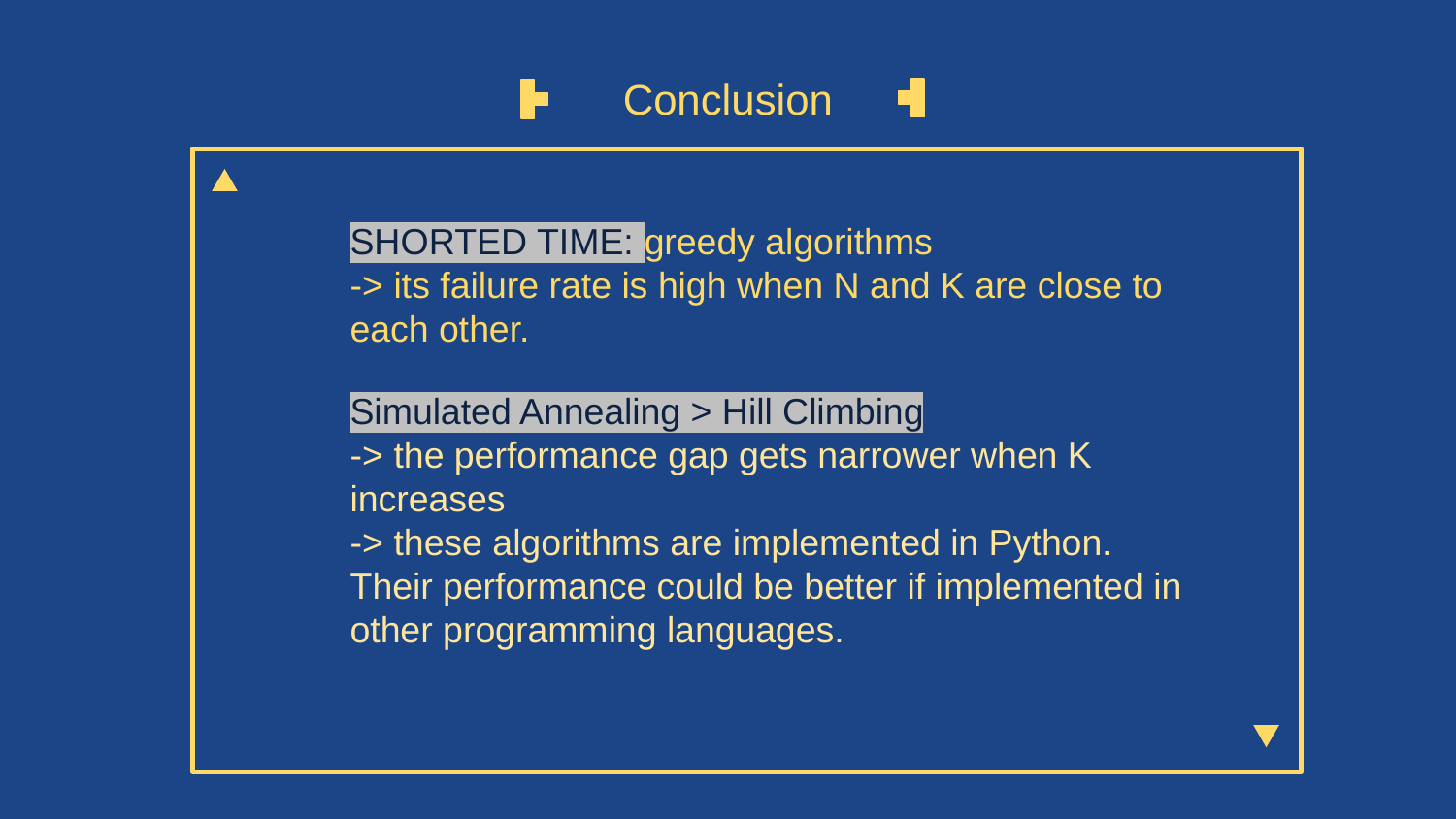

# Conclusion

SHORTED TIME: greedy algorithms
-> its failure rate is high when N and K are close to each other.
Simulated Annealing > Hill Climbing
-> the performance gap gets narrower when K increases
-> these algorithms are implemented in Python. Their performance could be better if implemented in other programming languages.